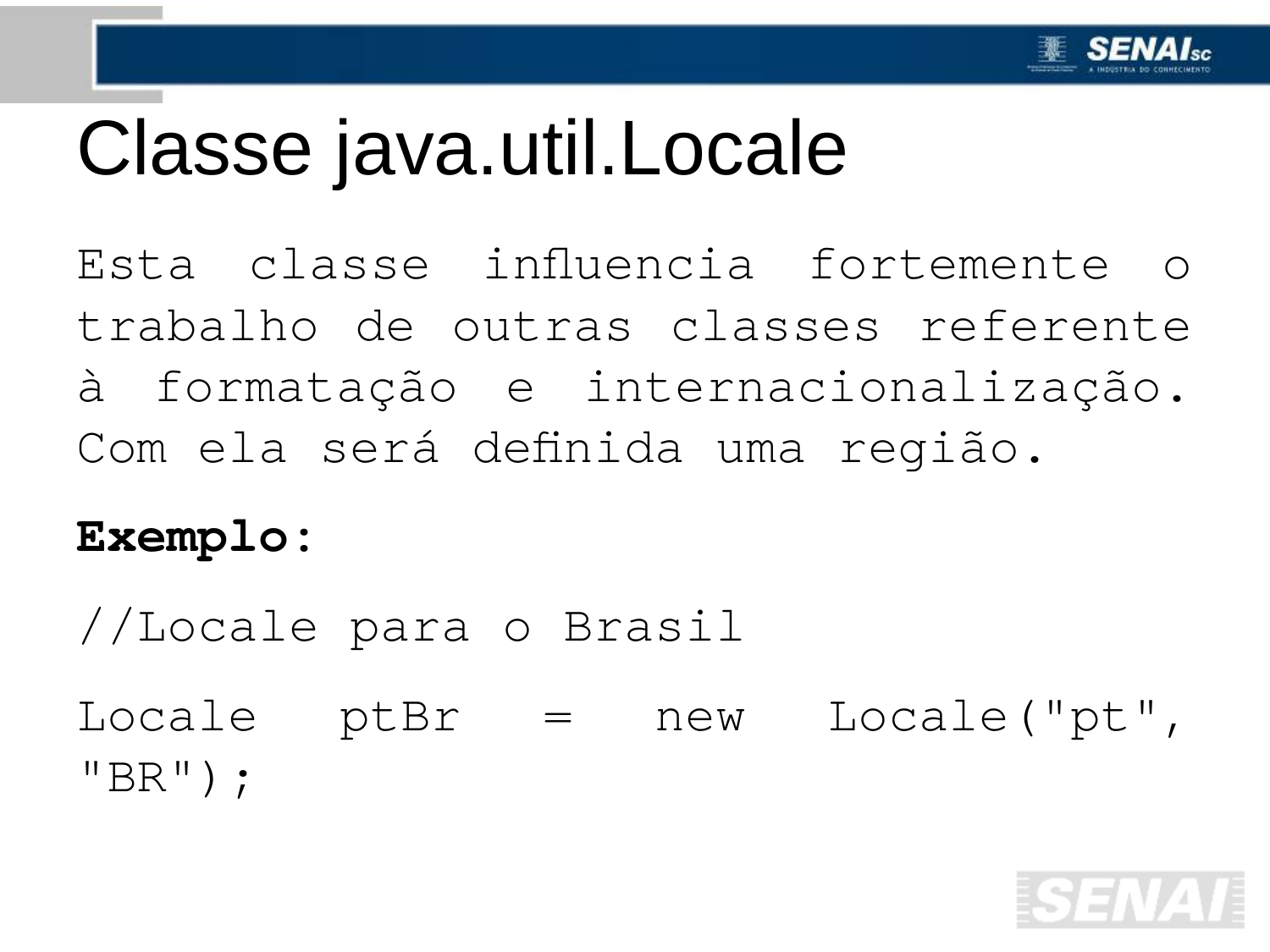

# Classe java.util.Locale
Esta classe influencia fortemente o trabalho de outras classes referente à formatação e internacionalização. Com ela será definida uma região.
Exemplo:
//Locale para o Brasil
Locale ptBr = new Locale("pt", "BR");